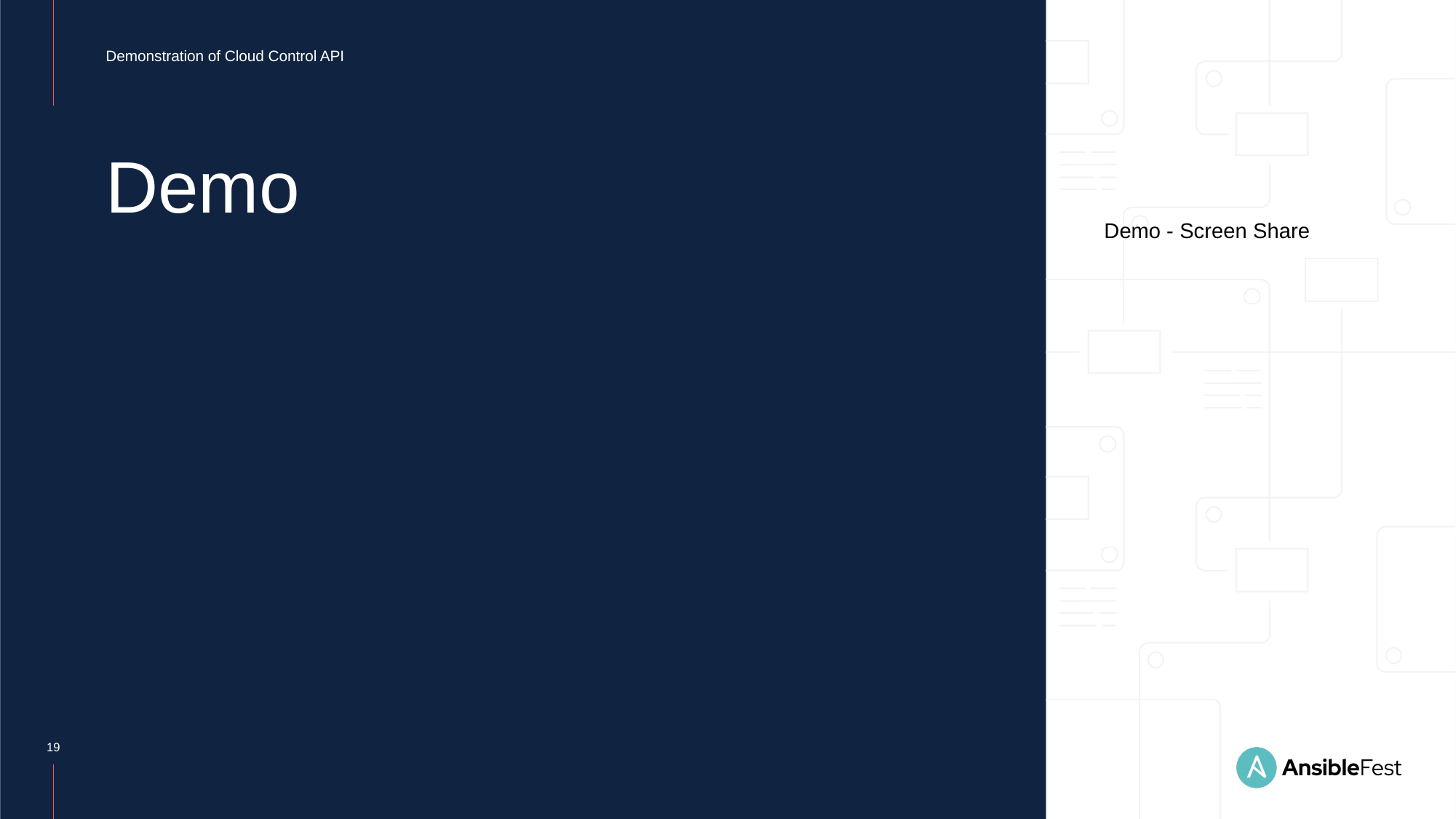

Demonstration of Cloud Control API
# Demo

Demo - Screen Share
19